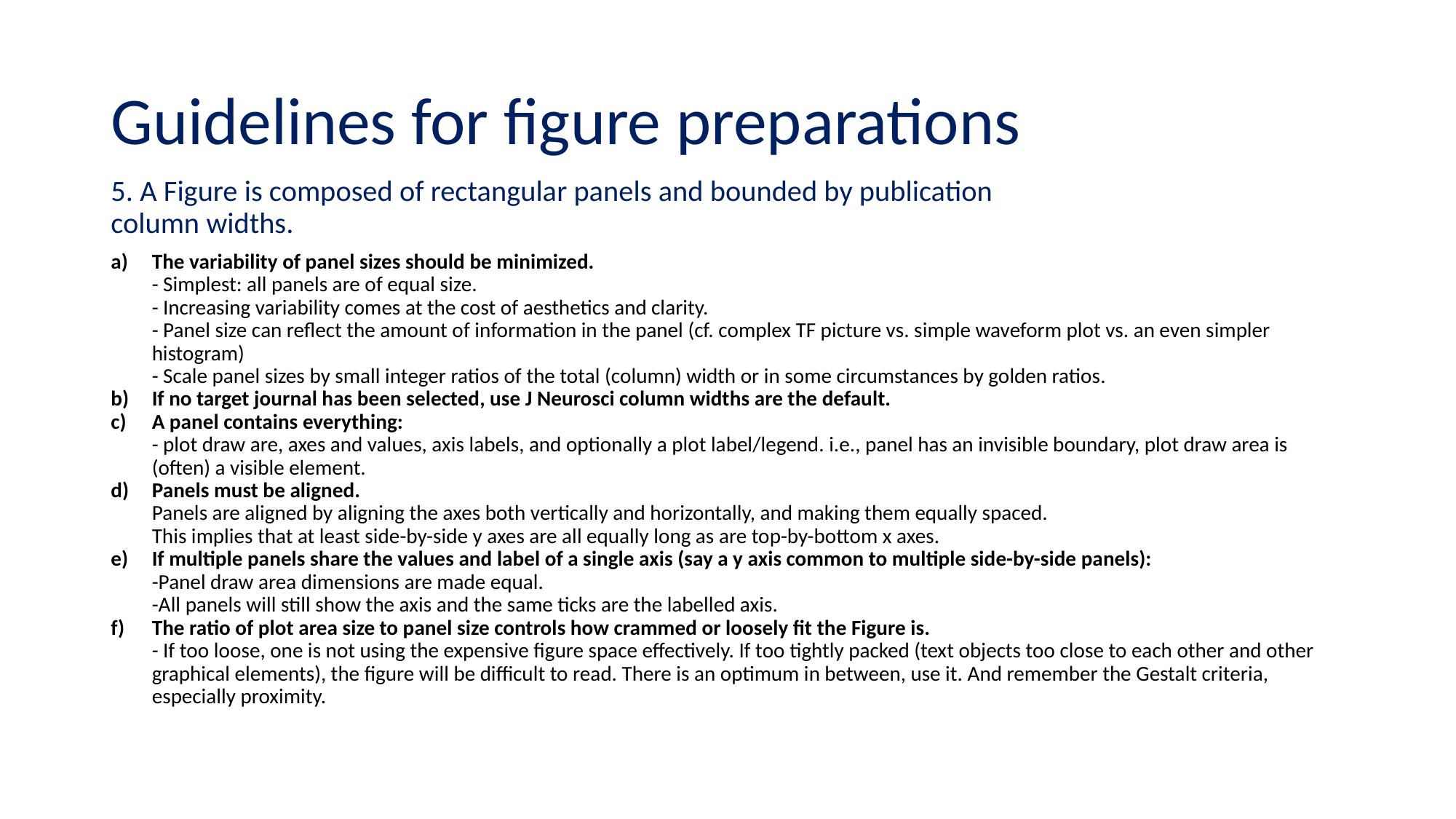

# Guidelines for figure preparations
5. A Figure is composed of rectangular panels and bounded by publication column widths.
The variability of panel sizes should be minimized.
- Simplest: all panels are of equal size.
- Increasing variability comes at the cost of aesthetics and clarity.
- Panel size can reflect the amount of information in the panel (cf. complex TF picture vs. simple waveform plot vs. an even simpler histogram)
- Scale panel sizes by small integer ratios of the total (column) width or in some circumstances by golden ratios.
If no target journal has been selected, use J Neurosci column widths are the default.
A panel contains everything:
- plot draw are, axes and values, axis labels, and optionally a plot label/legend. i.e., panel has an invisible boundary, plot draw area is (often) a visible element.
Panels must be aligned.
Panels are aligned by aligning the axes both vertically and horizontally, and making them equally spaced.
This implies that at least side-by-side y axes are all equally long as are top-by-bottom x axes.
If multiple panels share the values and label of a single axis (say a y axis common to multiple side-by-side panels):
-Panel draw area dimensions are made equal.
-All panels will still show the axis and the same ticks are the labelled axis.
The ratio of plot area size to panel size controls how crammed or loosely fit the Figure is.
- If too loose, one is not using the expensive figure space effectively. If too tightly packed (text objects too close to each other and other graphical elements), the figure will be difficult to read. There is an optimum in between, use it. And remember the Gestalt criteria, especially proximity.